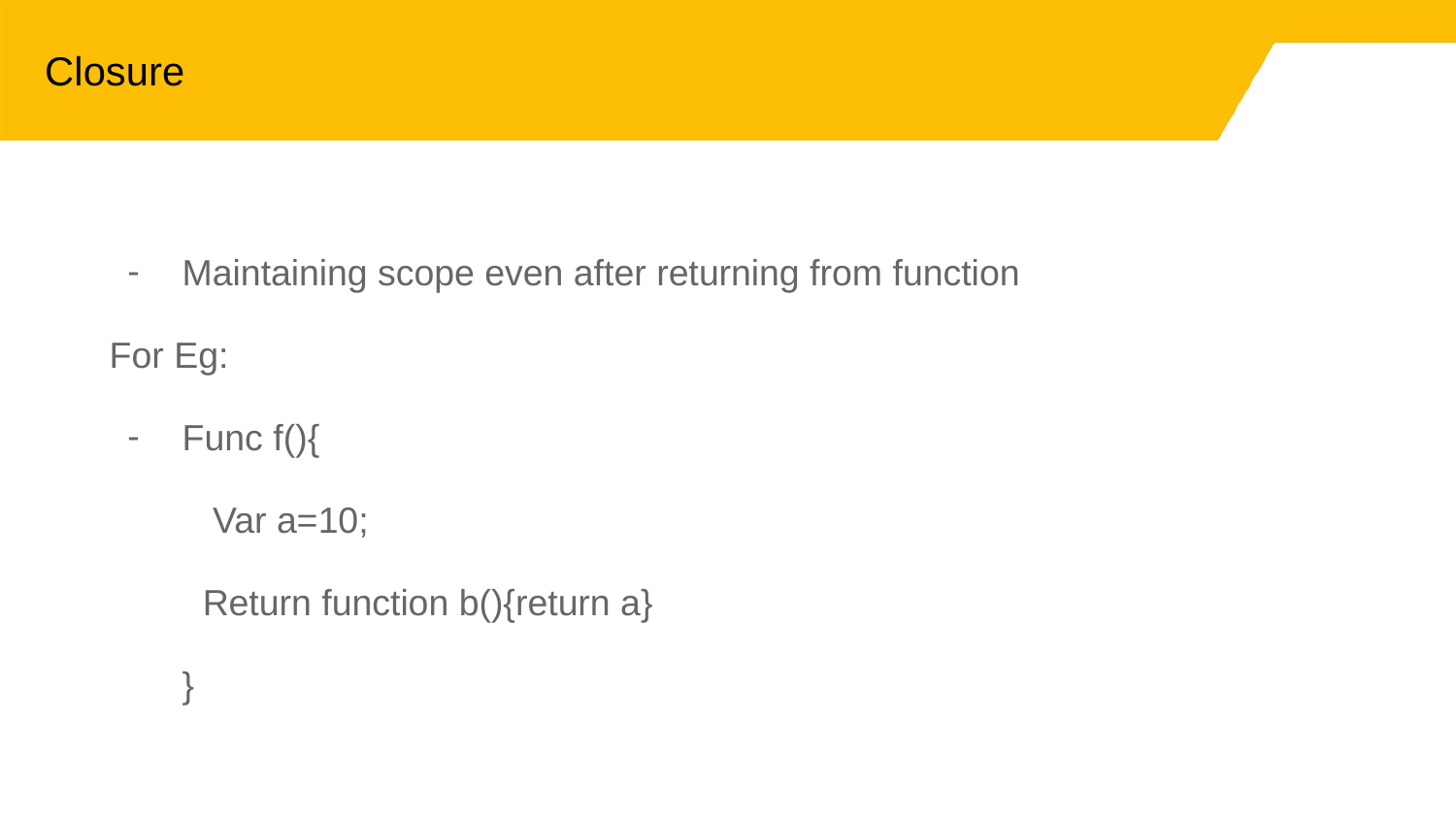

# Closure

Maintaining scope even after returning from function
For Eg:
Func f(){
   Var a=10;
  Return function b(){return a}
}